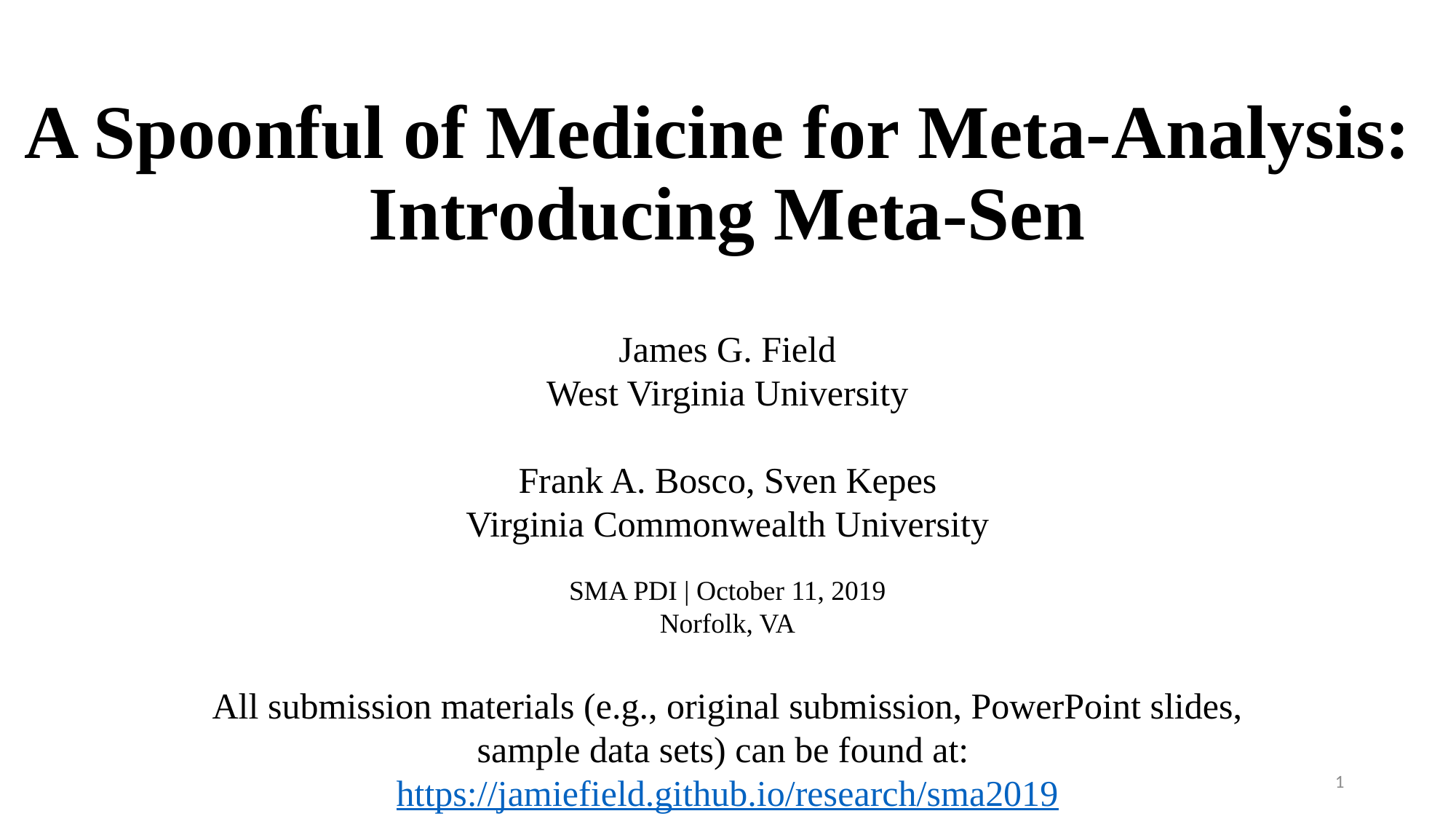

# A Spoonful of Medicine for Meta-Analysis: Introducing Meta-Sen
James G. Field
West Virginia University

Frank A. Bosco, Sven Kepes
Virginia Commonwealth University

SMA PDI | October 11, 2019
Norfolk, VA

All submission materials (e.g., original submission, PowerPoint slides, sample data sets) can be found at: https://jamiefield.github.io/research/sma2019
1